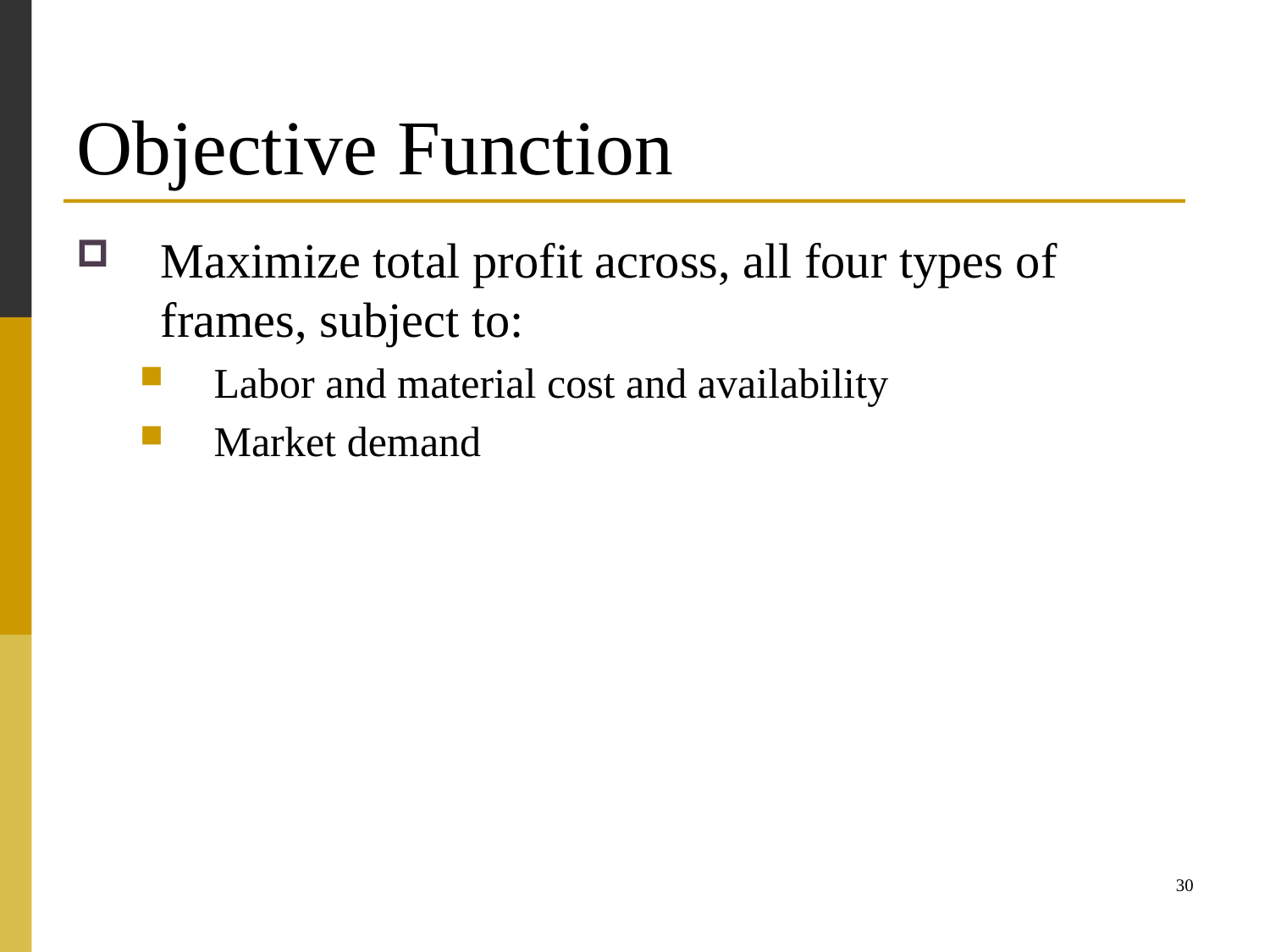

# Objective Function
Maximize total profit across, all four types of frames, subject to:
Labor and material cost and availability
Market demand
30